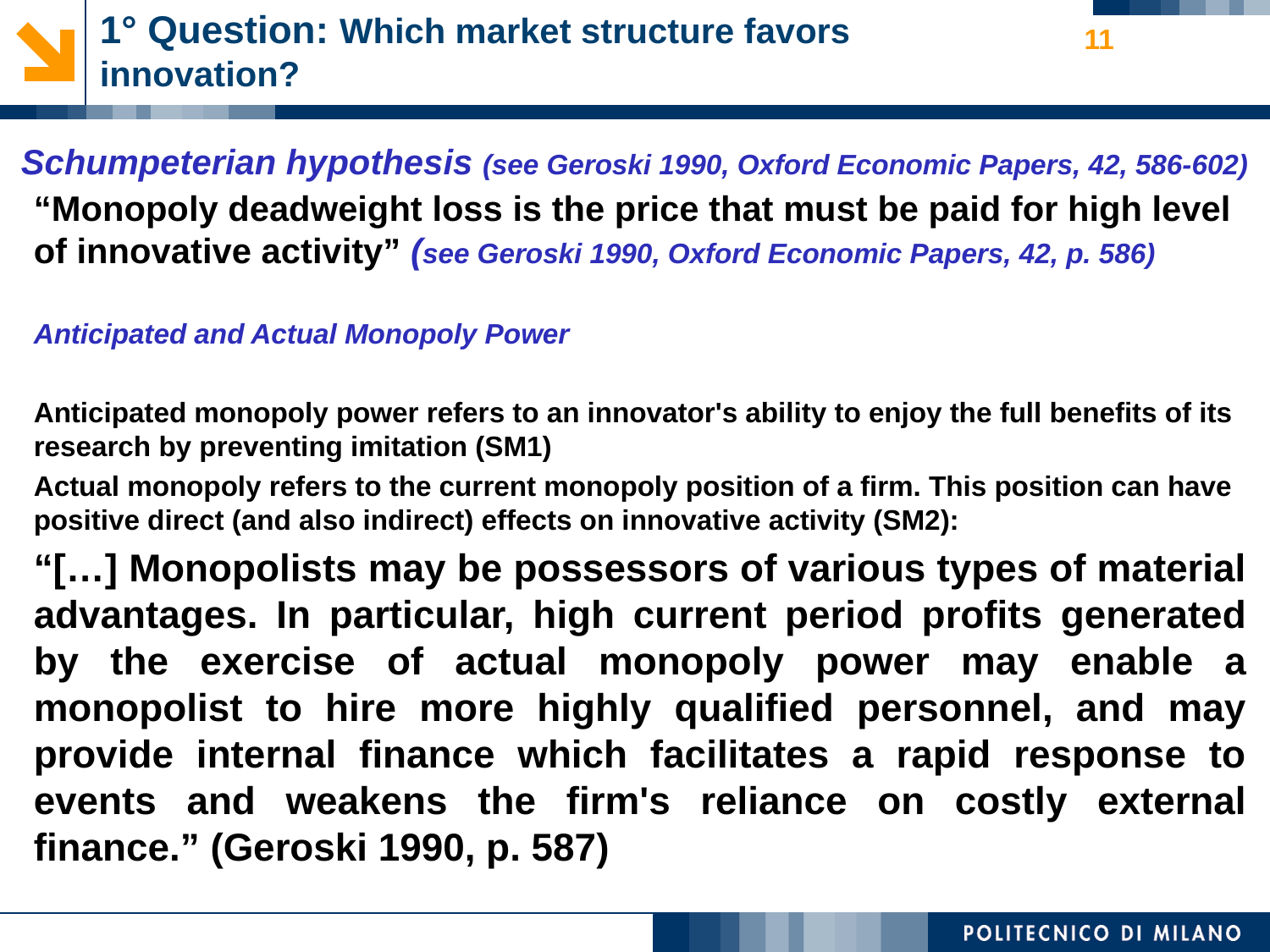

# 1° Question: Which market structure favors innovation?
11
Schumpeterian hypothesis (see Geroski 1990, Oxford Economic Papers, 42, 586-602)

“Monopoly deadweight loss is the price that must be paid for high level of innovative activity” (see Geroski 1990, Oxford Economic Papers, 42, p. 586)

Anticipated and Actual Monopoly Power

Anticipated monopoly power refers to an innovator's ability to enjoy the full benefits of its research by preventing imitation (SM1)
Actual monopoly refers to the current monopoly position of a firm. This position can have positive direct (and also indirect) effects on innovative activity (SM2):
“[…] Monopolists may be possessors of various types of material advantages. In particular, high current period profits generated by the exercise of actual monopoly power may enable a monopolist to hire more highly qualified personnel, and may provide internal finance which facilitates a rapid response to events and weakens the firm's reliance on costly external finance.” (Geroski 1990, p. 587)